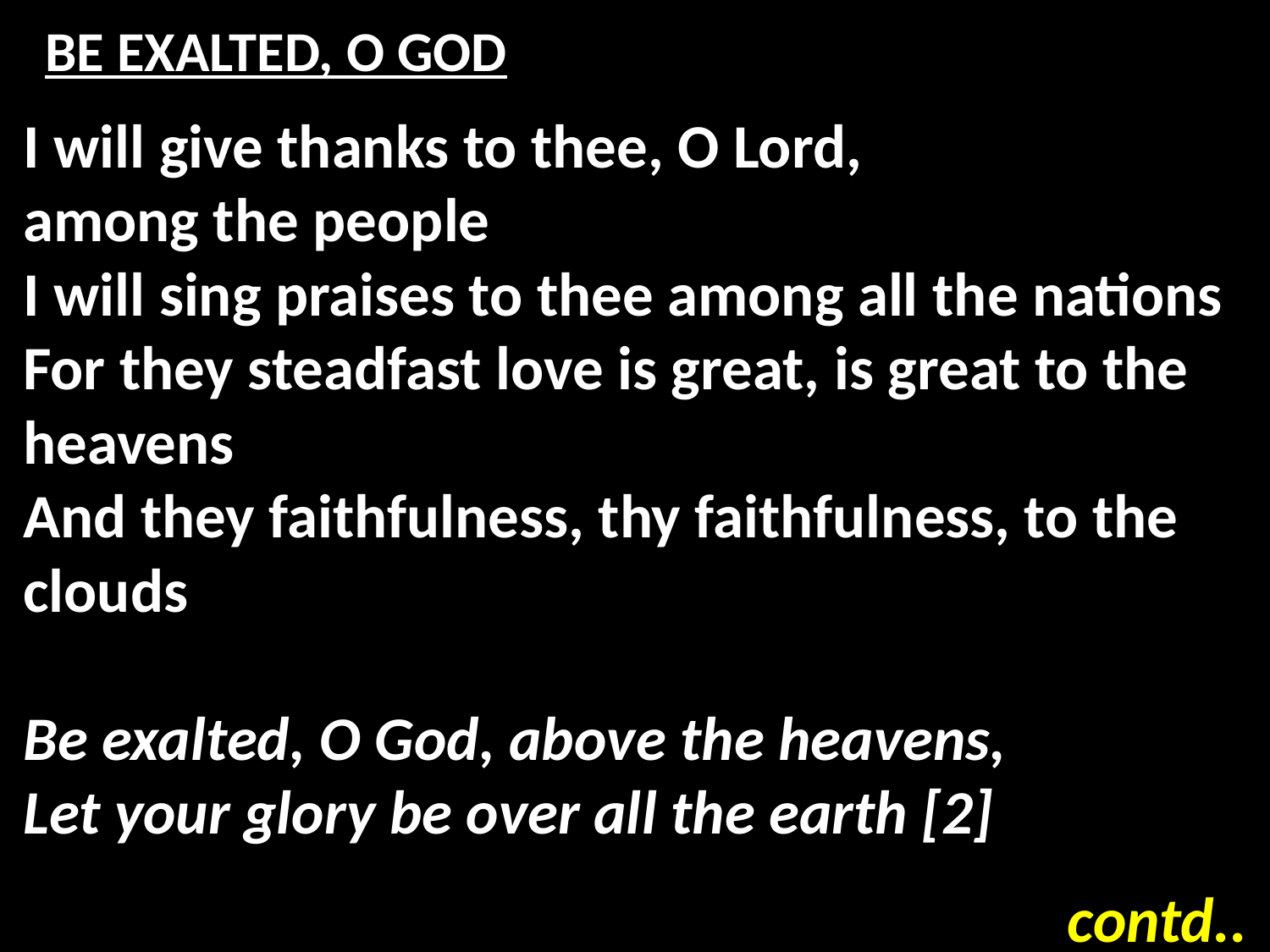

# BE EXALTED, O GOD
I will give thanks to thee, O Lord,
among the people
I will sing praises to thee among all the nations
For they steadfast love is great, is great to the heavens
And they faithfulness, thy faithfulness, to the clouds

Be exalted, O God, above the heavens,
Let your glory be over all the earth [2]
contd..